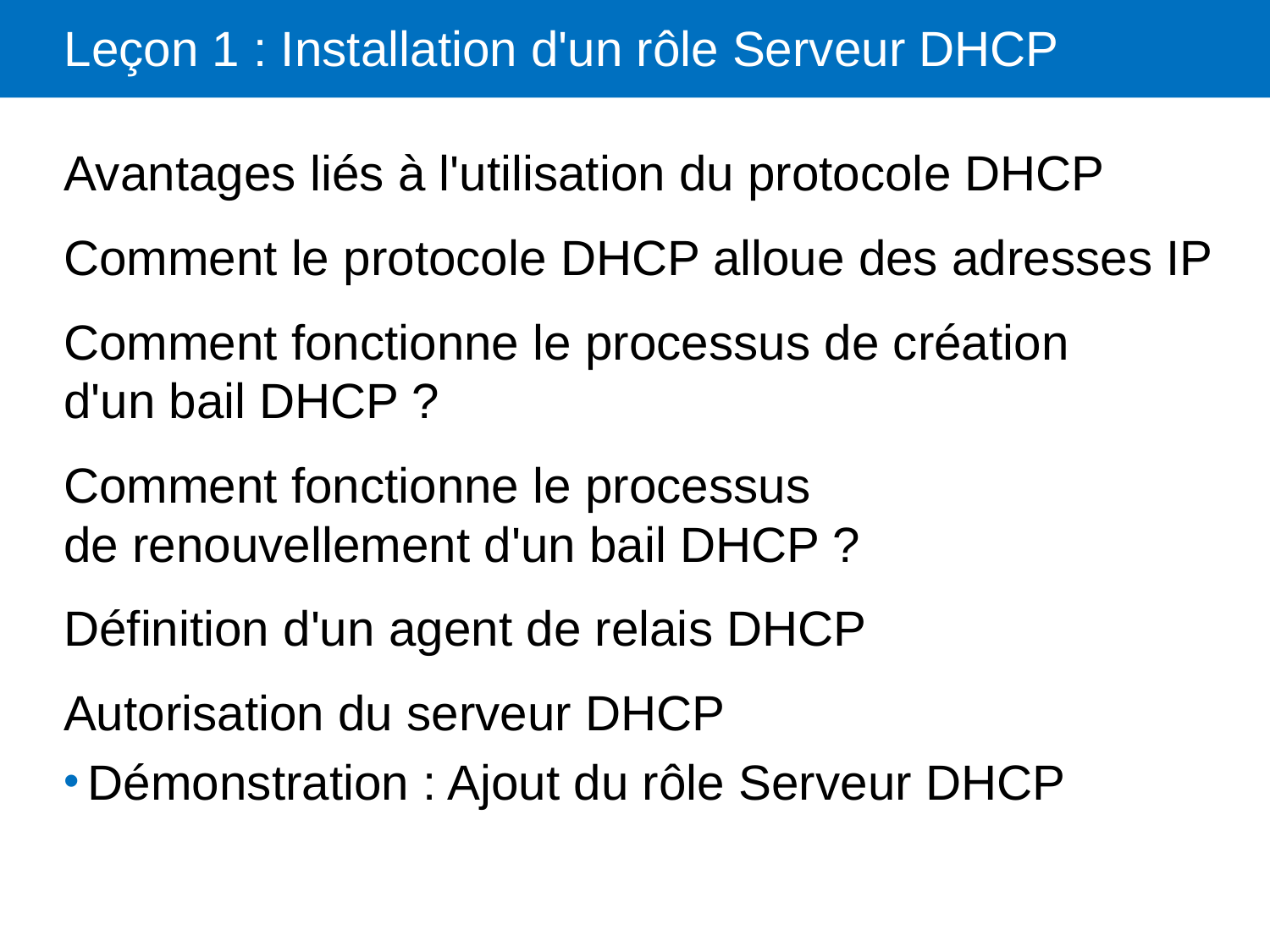

# Leçon 1 : Installation d'un rôle Serveur DHCP
Avantages liés à l'utilisation du protocole DHCP
Comment le protocole DHCP alloue des adresses IP
Comment fonctionne le processus de création d'un bail DHCP ?
Comment fonctionne le processus de renouvellement d'un bail DHCP ?
Définition d'un agent de relais DHCP
Autorisation du serveur DHCP
Démonstration : Ajout du rôle Serveur DHCP